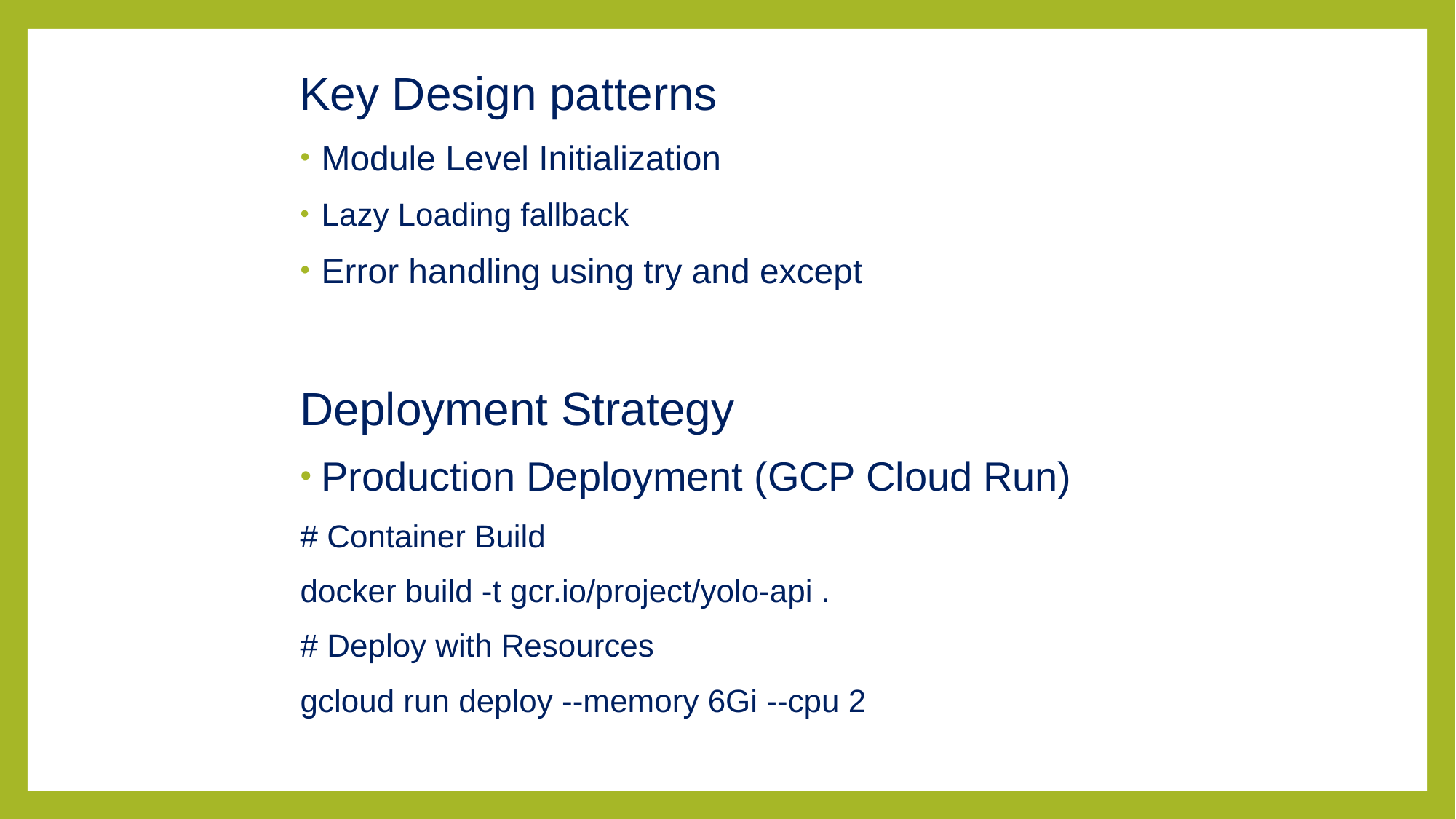

Key Design patterns
Module Level Initialization
Lazy Loading fallback
Error handling using try and except

Deployment Strategy
Production Deployment (GCP Cloud Run)
# Container Build
	docker build -t gcr.io/project/yolo-api .
# Deploy with Resources
	gcloud run deploy --memory 6Gi --cpu 2